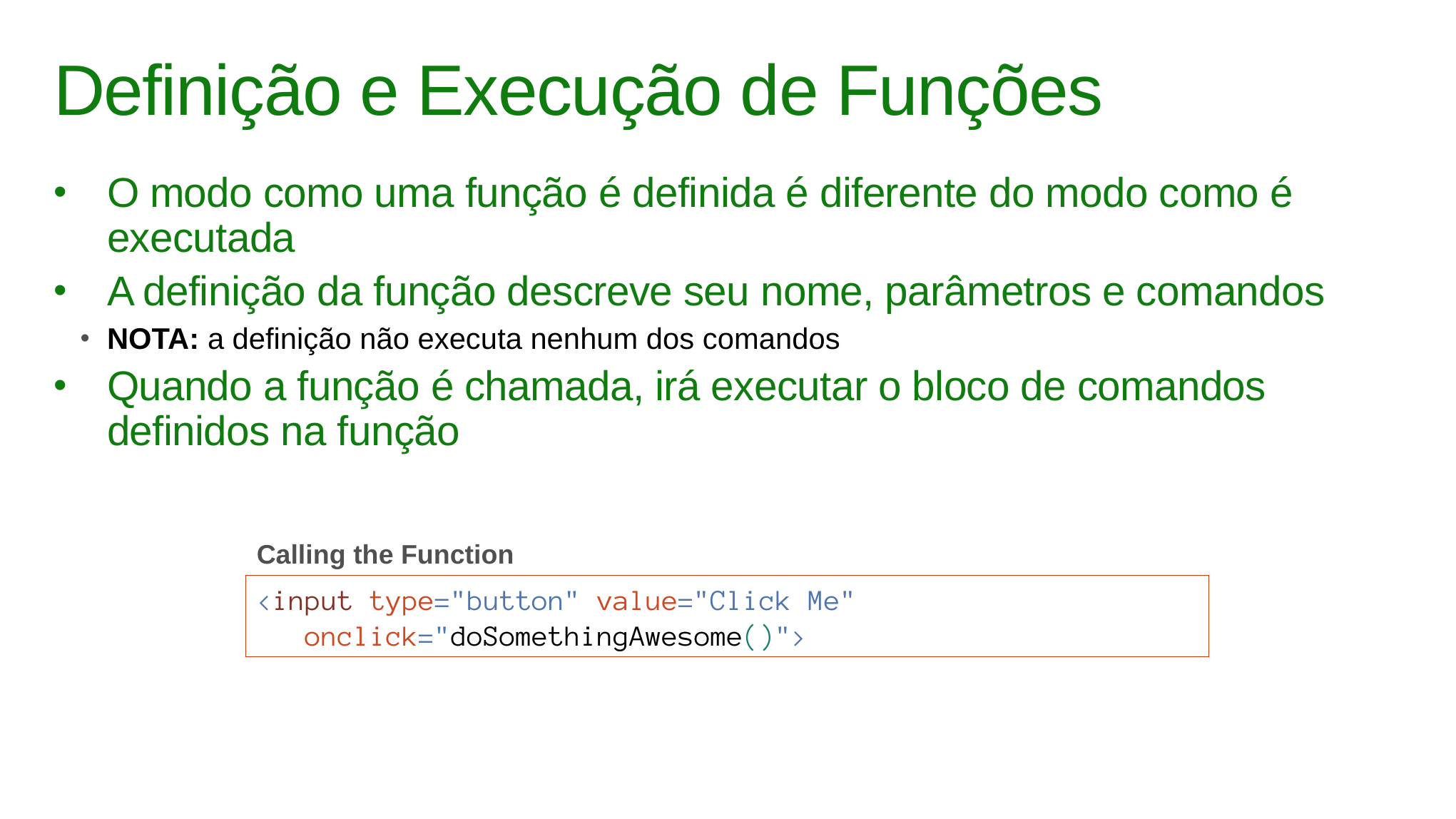

# Definição e Execução de Funções
O modo como uma função é definida é diferente do modo como é executada
A definição da função descreve seu nome, parâmetros e comandos
NOTA: a definição não executa nenhum dos comandos
Quando a função é chamada, irá executar o bloco de comandos definidos na função
Calling the Function
<input type="button" value="Click Me"
   onclick="doSomethingAwesome()">